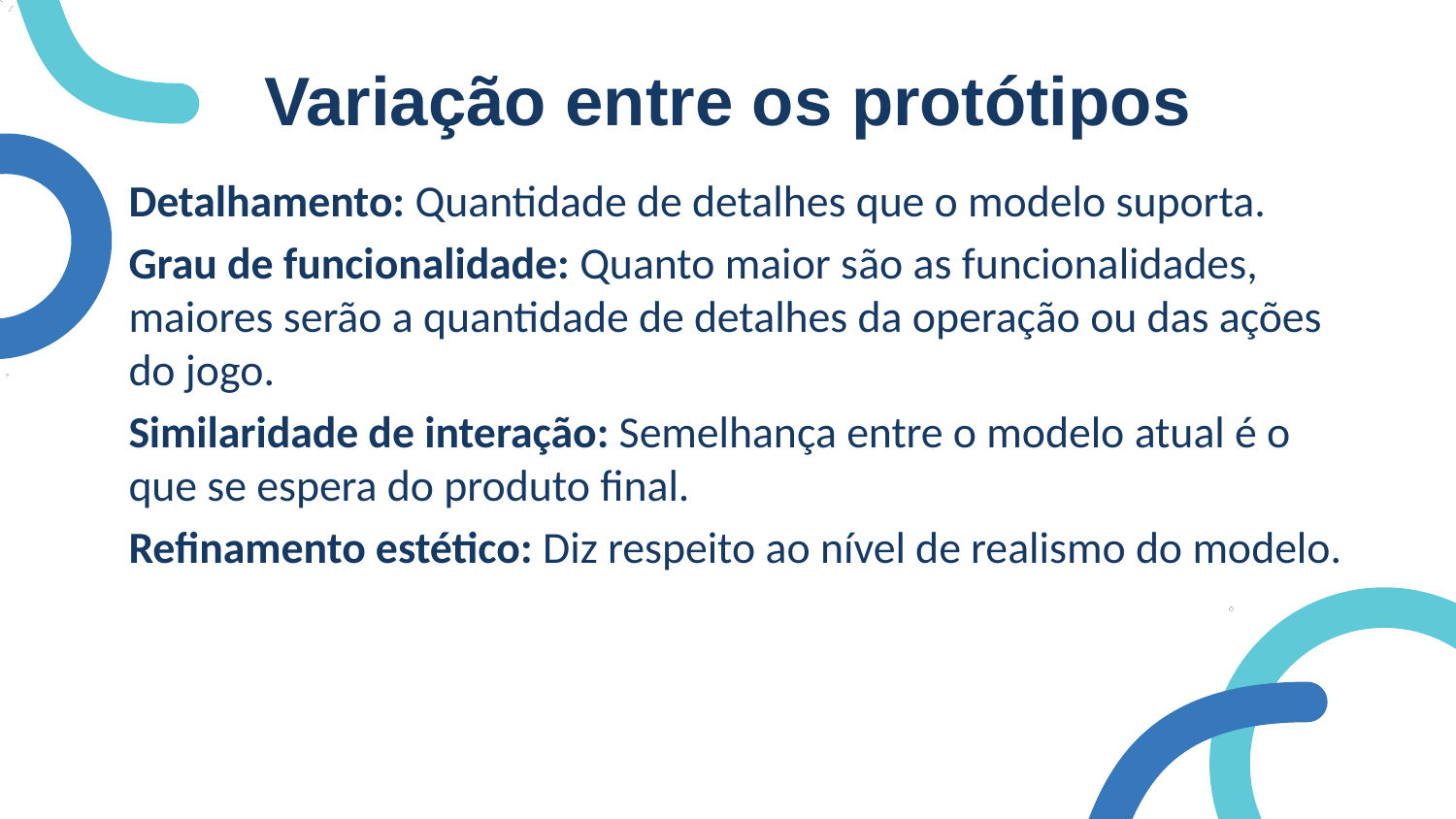

Variação entre os protótipos

Detalhamento: Quantidade de detalhes que o modelo suporta.
Grau de funcionalidade: Quanto maior são as funcionalidades, maiores serão a quantidade de detalhes da operação ou das ações do jogo.
Similaridade de interação: Semelhança entre o modelo atual é o que se espera do produto final.
Refinamento estético: Diz respeito ao nível de realismo do modelo.